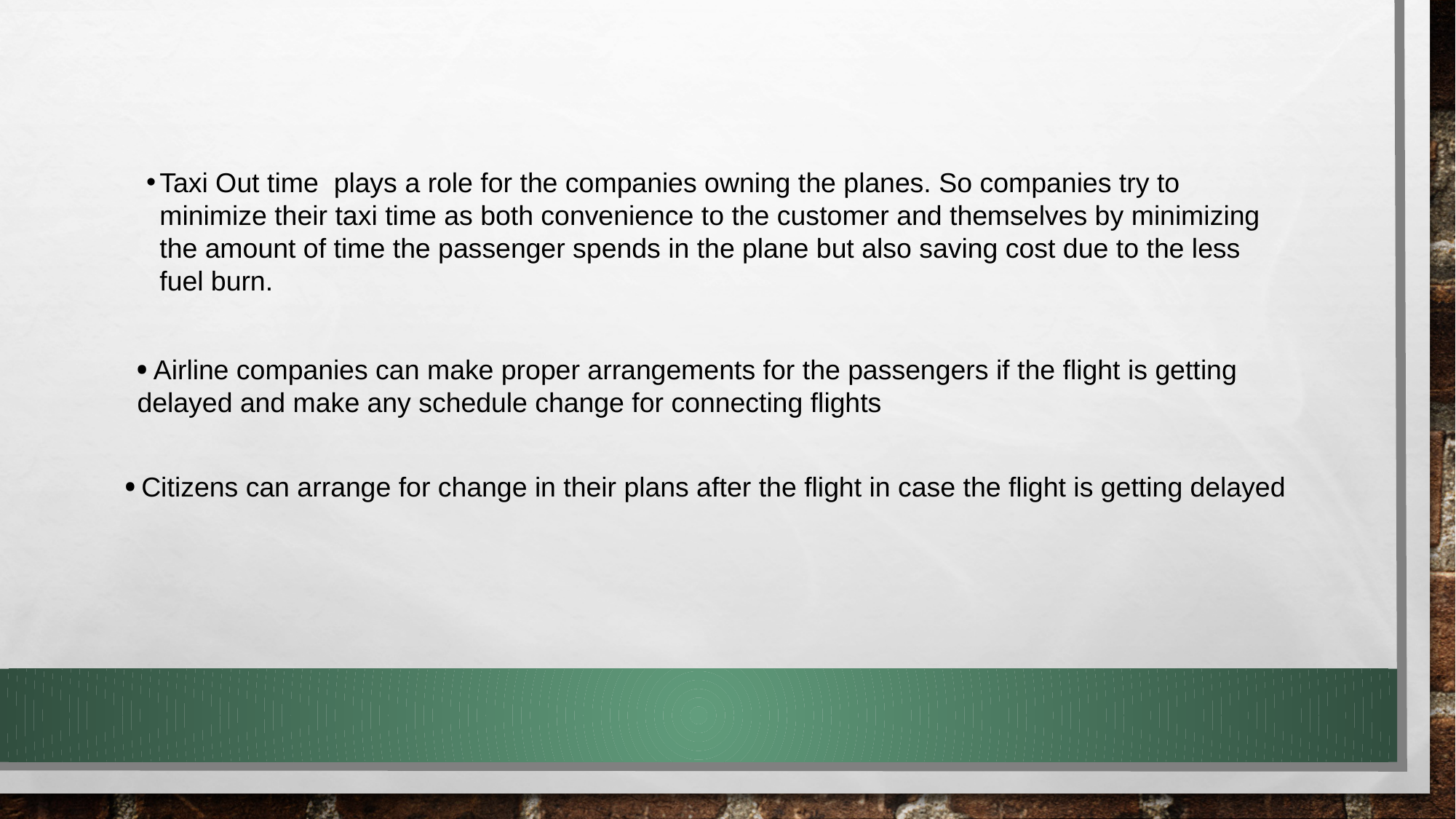

Taxi Out time  plays a role for the companies owning the planes. So companies try to minimize their taxi time as both convenience to the customer and themselves by minimizing the amount of time the passenger spends in the plane but also saving cost due to the less fuel burn.
• Airline companies can make proper arrangements for the passengers if the flight is getting delayed and make any schedule change for connecting flights
• Citizens can arrange for change in their plans after the flight in case the flight is getting delayed